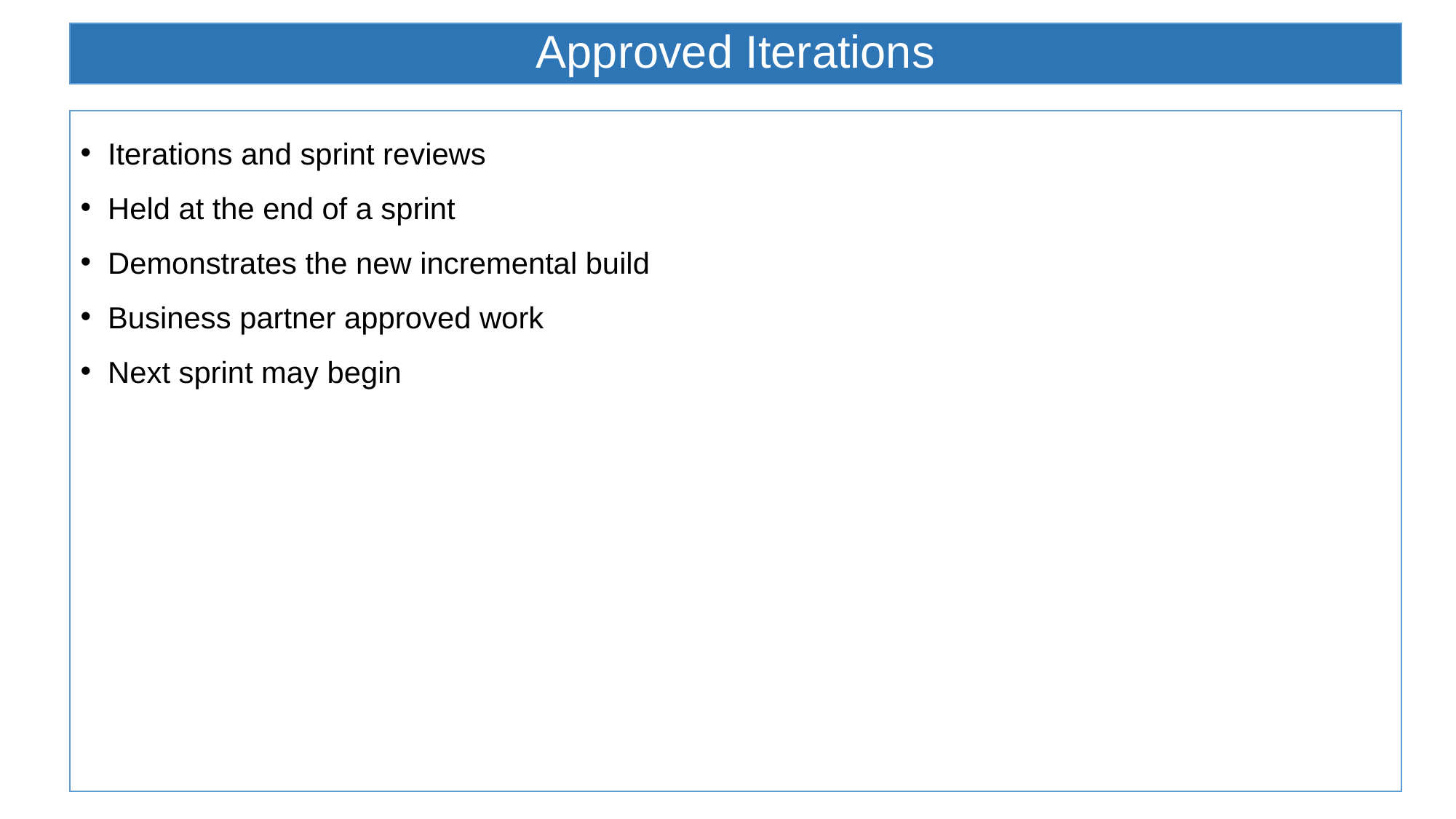

# Approved Iterations
Iterations and sprint reviews
Held at the end of a sprint
Demonstrates the new incremental build
Business partner approved work
Next sprint may begin